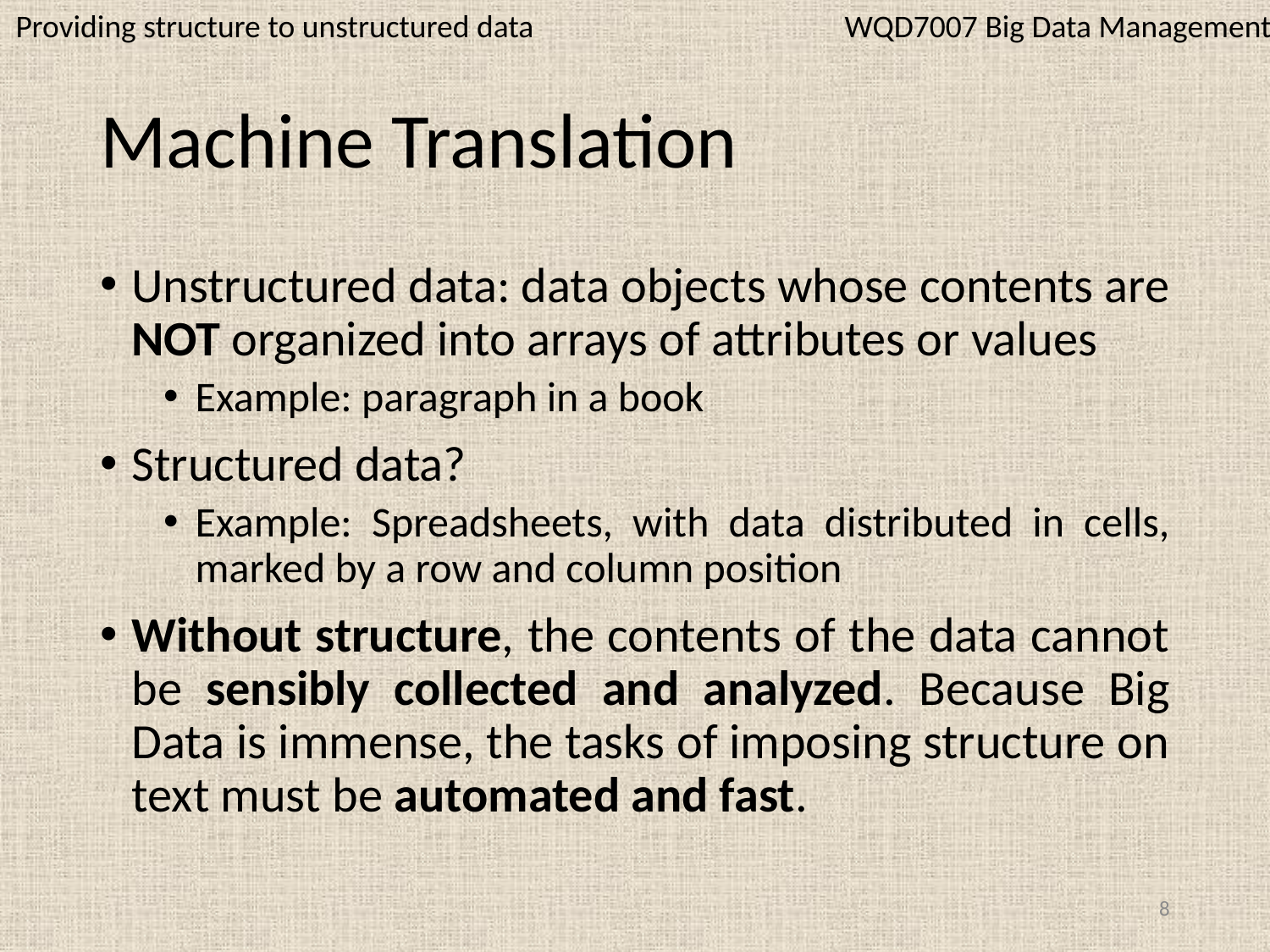

WQD7007 Big Data Management
Providing structure to unstructured data
# Machine Translation
Unstructured data: data objects whose contents are NOT organized into arrays of attributes or values
Example: paragraph in a book
Structured data?
Example: Spreadsheets, with data distributed in cells, marked by a row and column position
Without structure, the contents of the data cannot be sensibly collected and analyzed. Because Big Data is immense, the tasks of imposing structure on text must be automated and fast.

8